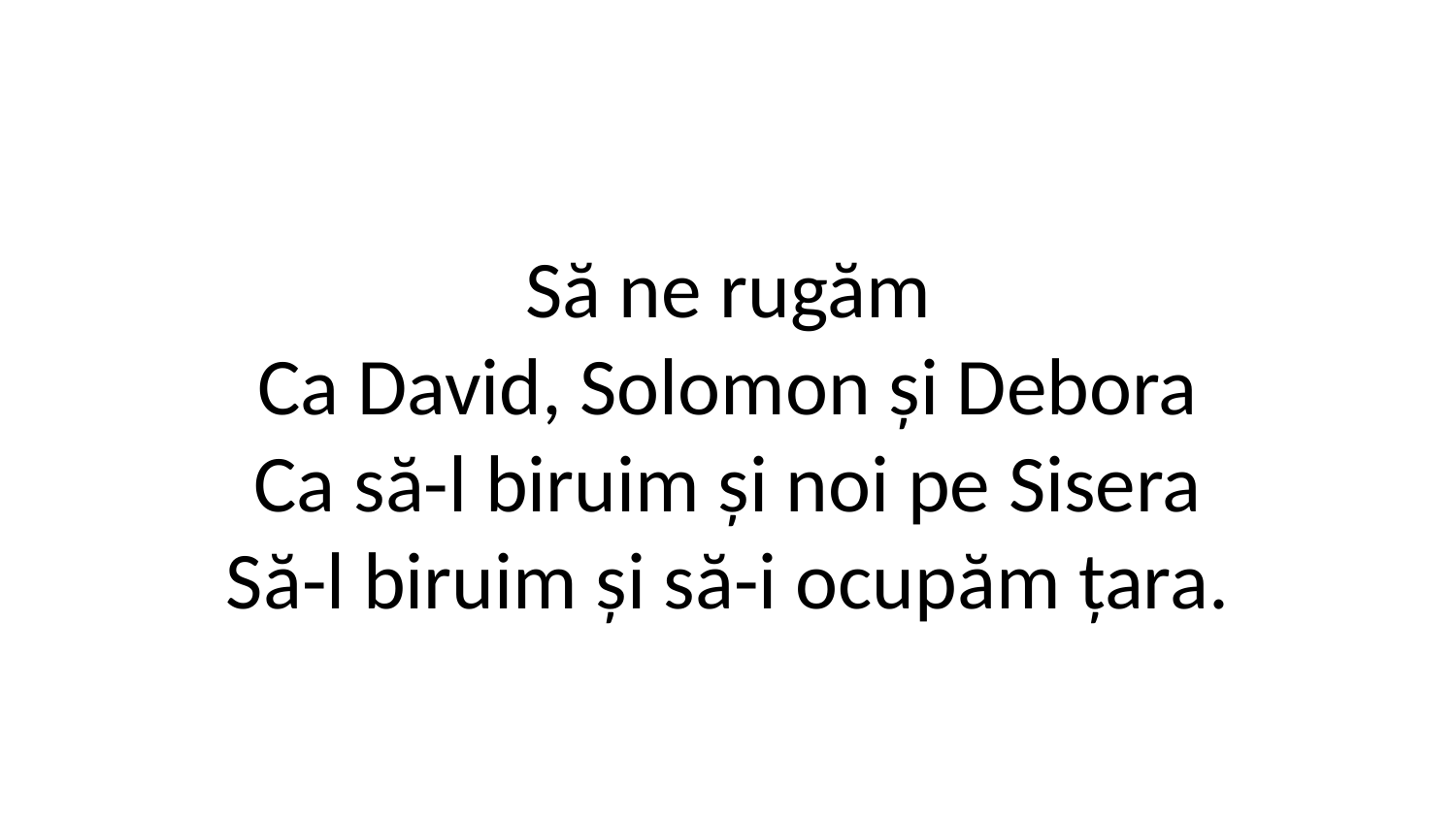

Să ne rugăm
Ca David, Solomon și Debora
Ca să-l biruim și noi pe Sisera
Să-l biruim și să-i ocupăm țara.